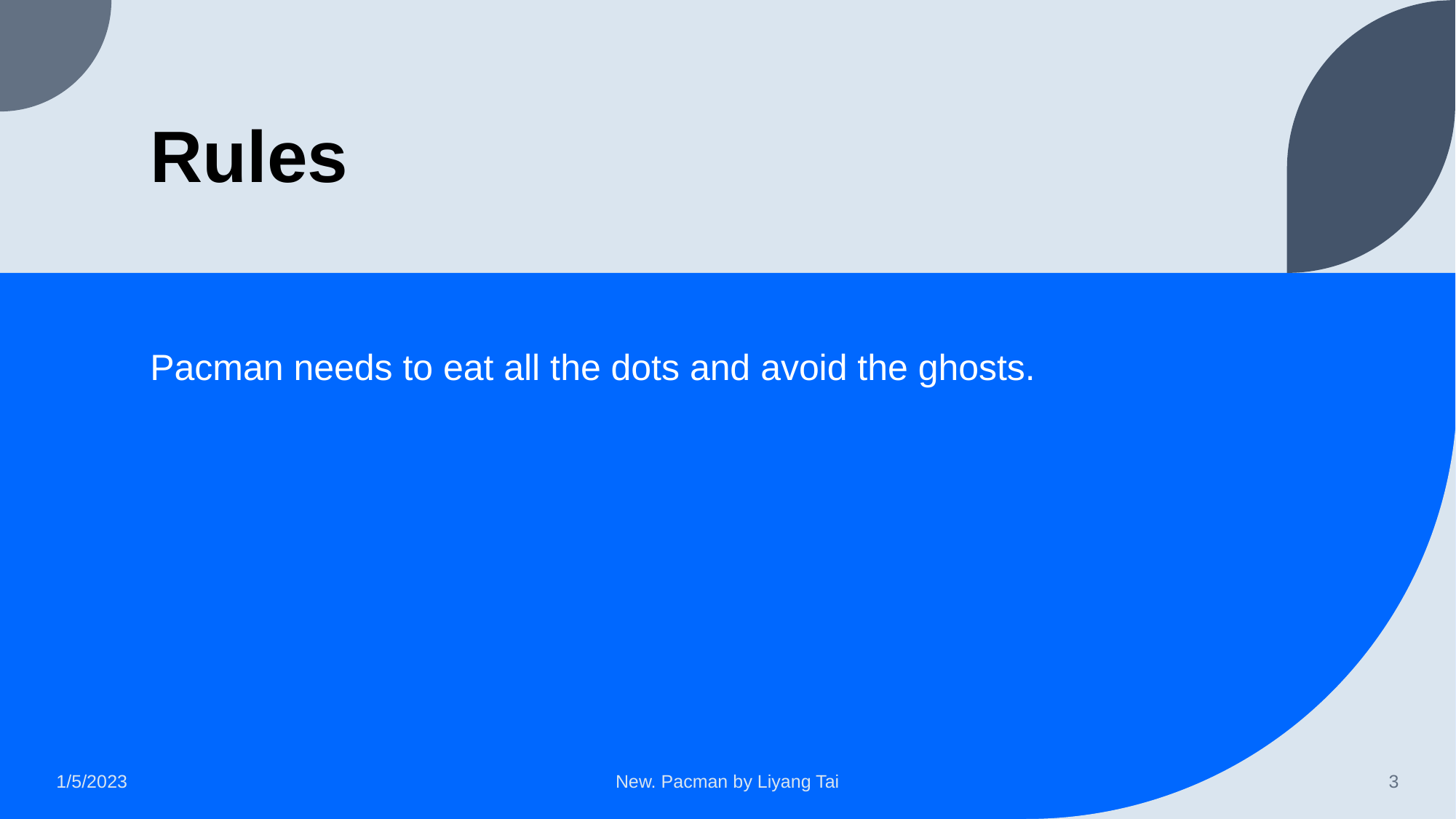

# Rules
Pacman needs to eat all the dots and avoid the ghosts.
1/5/2023
New. Pacman by Liyang Tai
3